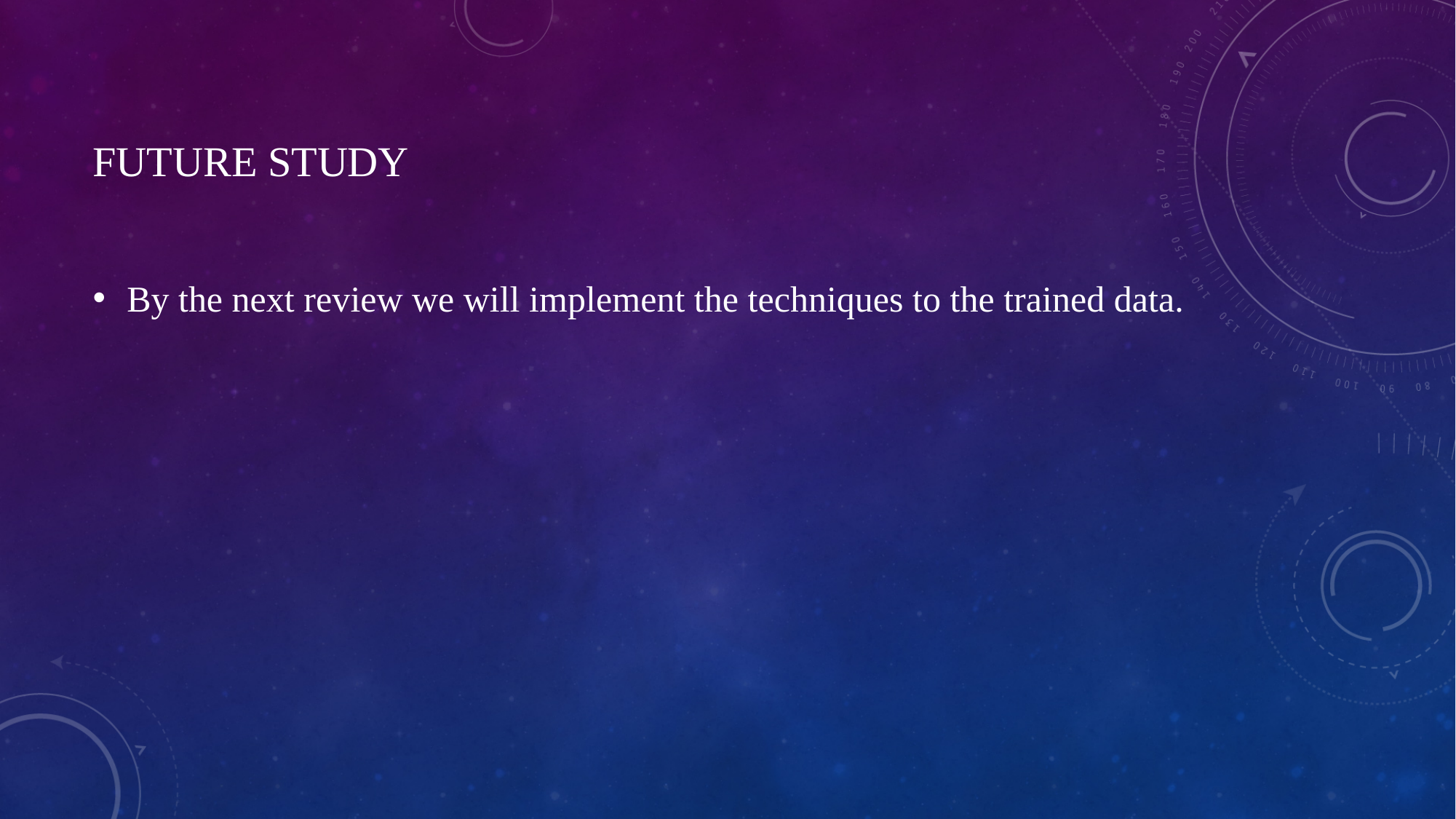

# FUTURE STUDY
By the next review we will implement the techniques to the trained data.